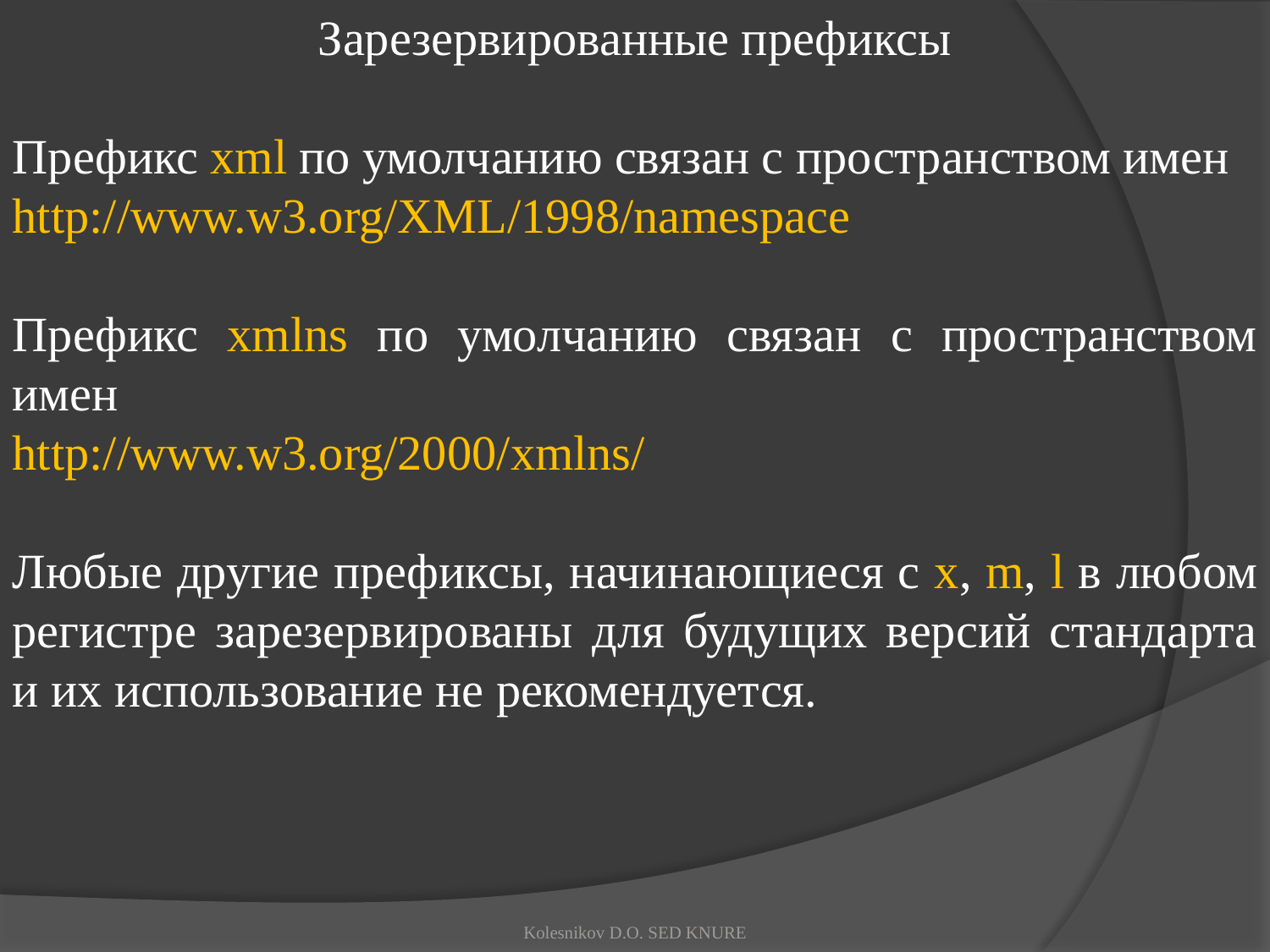

Зарезервированные префиксы

Префикс xml по умолчанию связан с пространством имен
http://www.w3.org/XML/1998/namespace

Префикс xmlns по умолчанию связан с пространством имен
http://www.w3.org/2000/xmlns/

Любые другие префиксы, начинающиеся с x, m, l в любом регистре зарезервированы для будущих версий стандарта и их использование не рекомендуется.
Kolesnikov D.O. SED KNURE